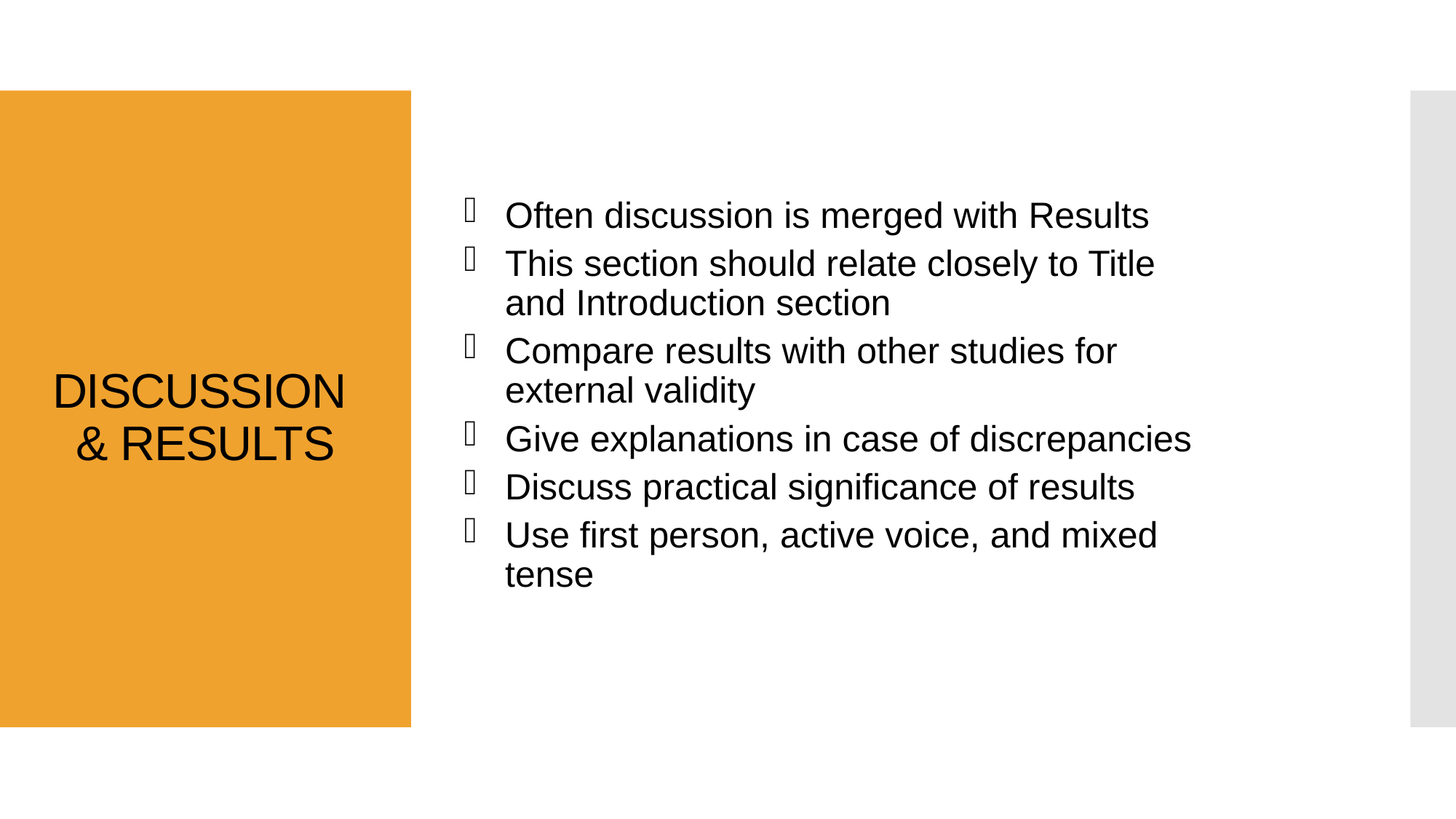

# DISCUSSION & RESULTS
Often discussion is merged with Results
This section should relate closely to Title and Introduction section
Compare results with other studies for external validity
Give explanations in case of discrepancies
Discuss practical significance of results
Use first person, active voice, and mixed tense